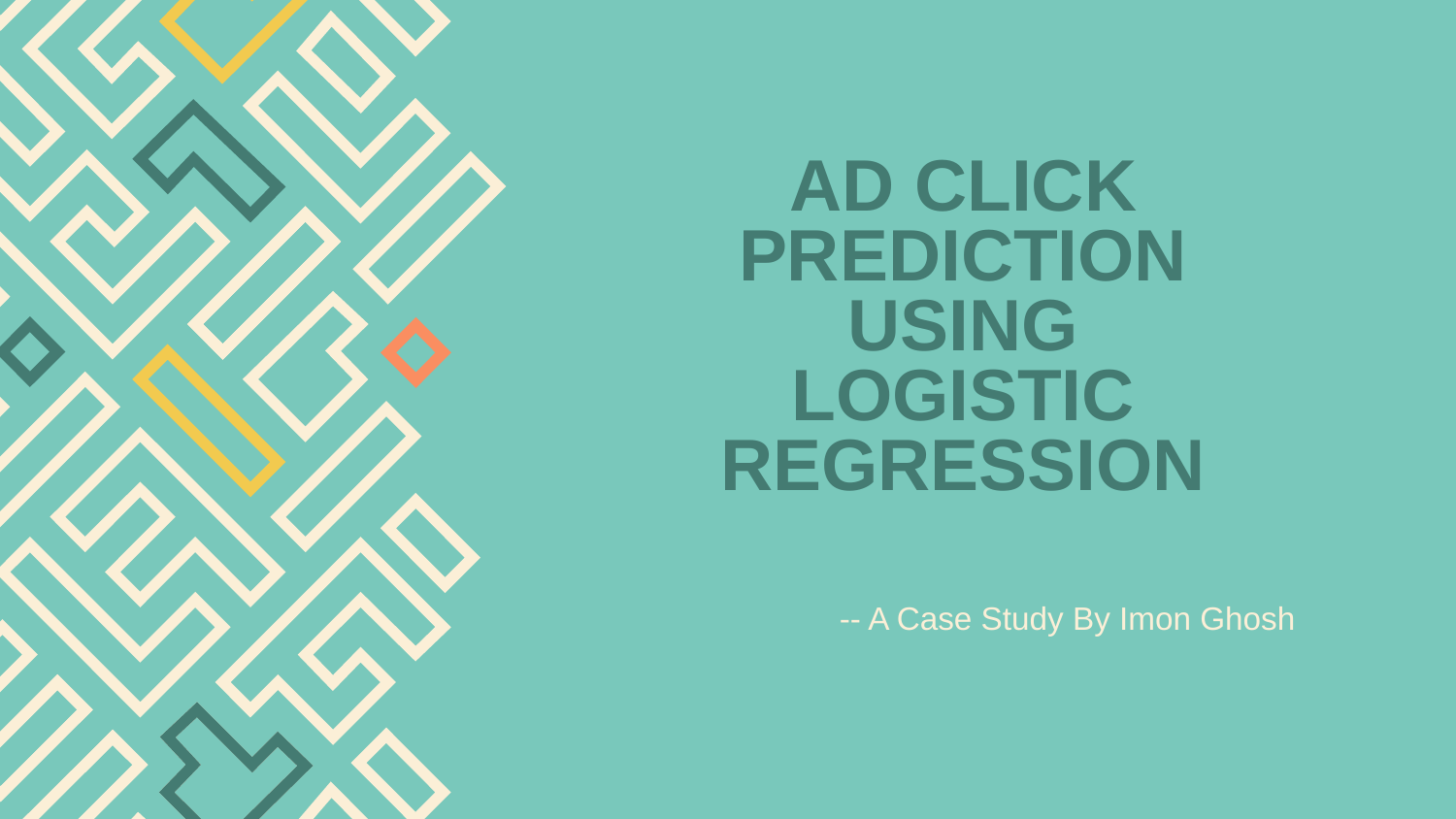

# AD CLICK PREDICTION USING LOGISTIC REGRESSION
-- A Case Study By Imon Ghosh